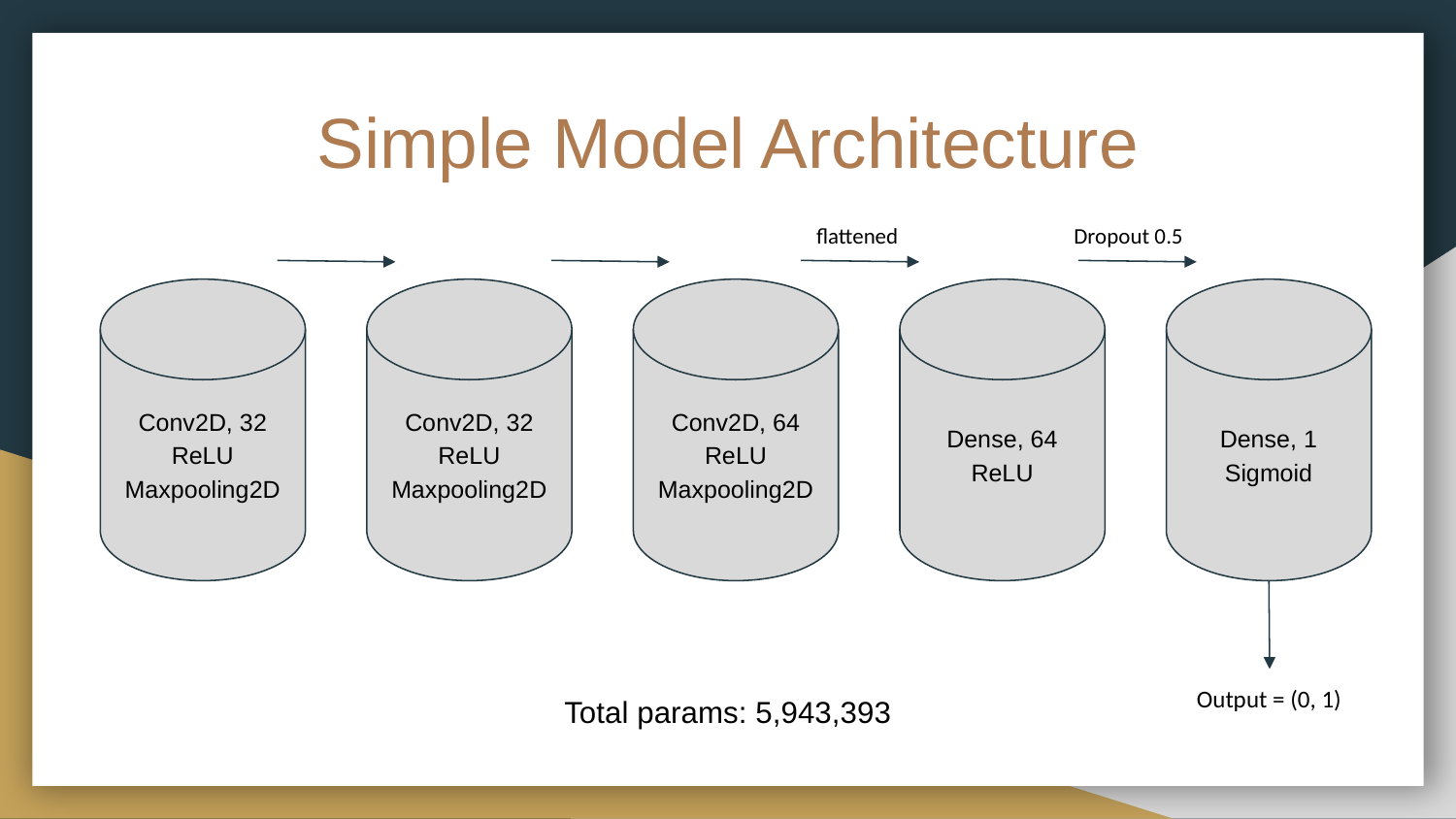

# Simple Model Architecture
flattened
Dropout 0.5

Conv2D, 32
ReLU
Maxpooling2D

Conv2D, 32
ReLU
Maxpooling2D

Conv2D, 64
ReLU
Maxpooling2D

Dense, 64
ReLU

Dense, 1
Sigmoid

Output = (0, 1)
Total params: 5,943,393